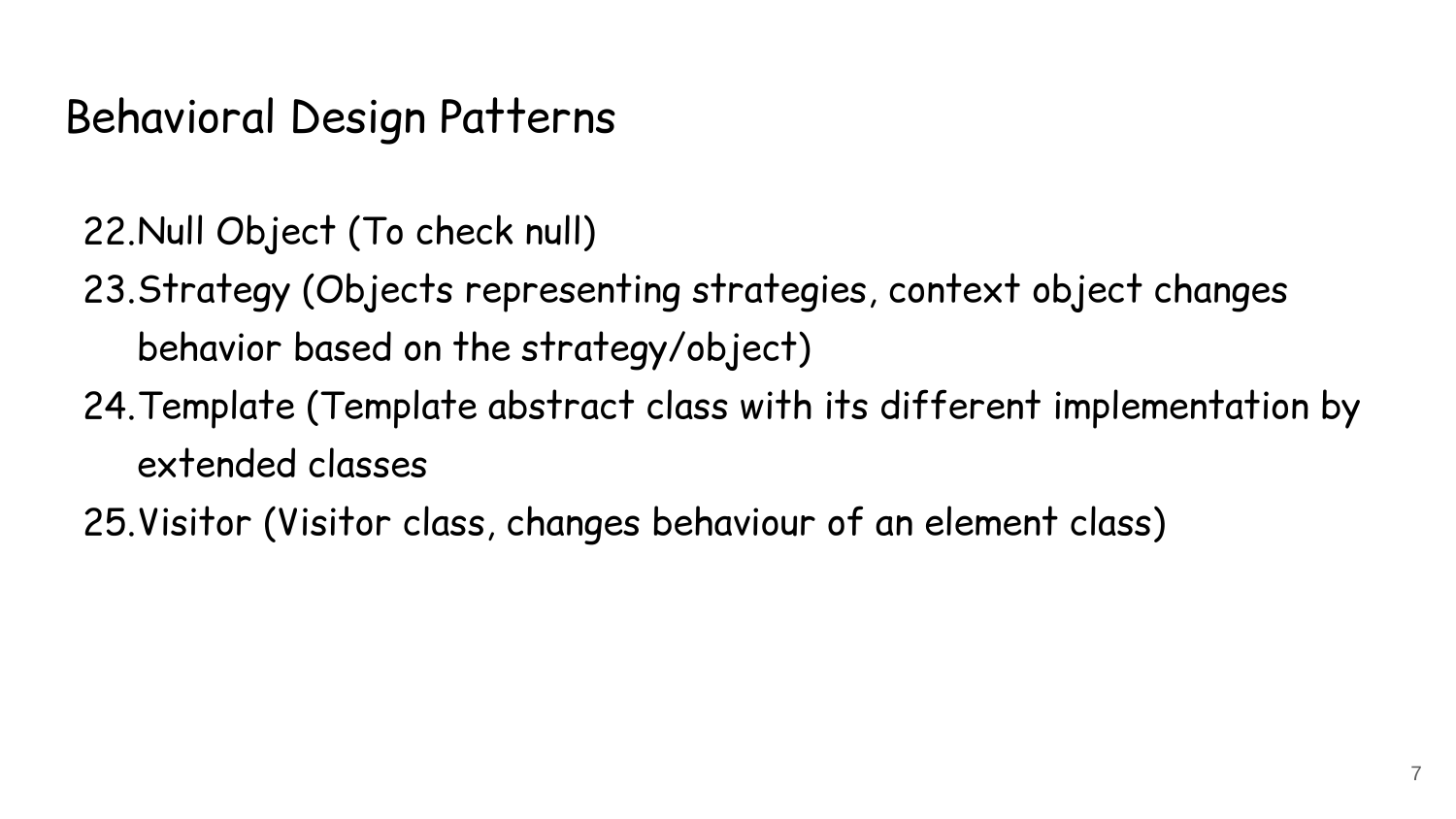

# Behavioral Design Patterns
Null Object (To check null)
Strategy (Objects representing strategies, context object changes behavior based on the strategy/object)
Template (Template abstract class with its different implementation by extended classes
Visitor (Visitor class, changes behaviour of an element class)

7